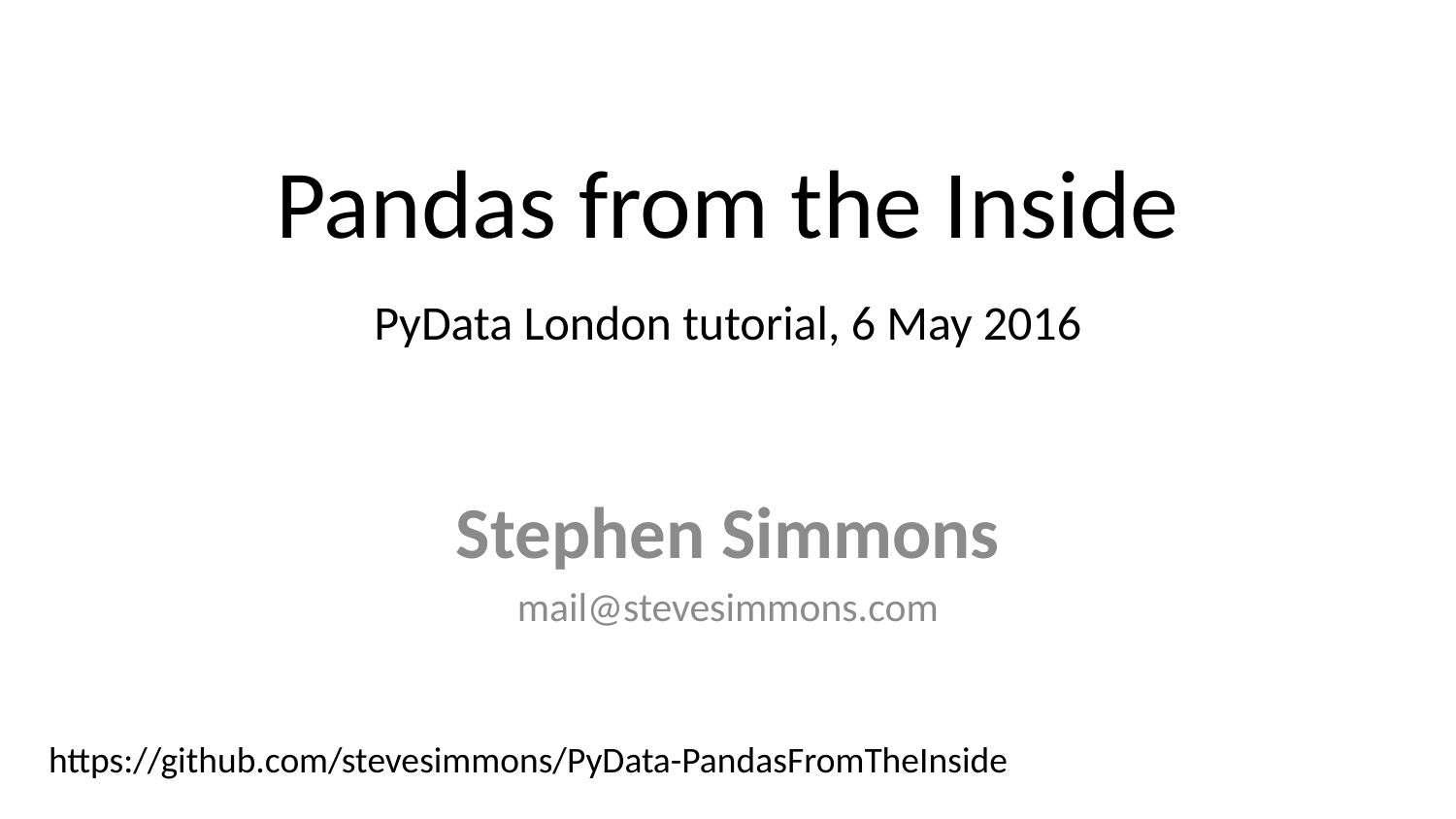

# Pandas from the Inside PyData London tutorial, 6 May 2016
Stephen Simmons
mail@stevesimmons.com

https://github.com/stevesimmons/PyData-PandasFromTheInside